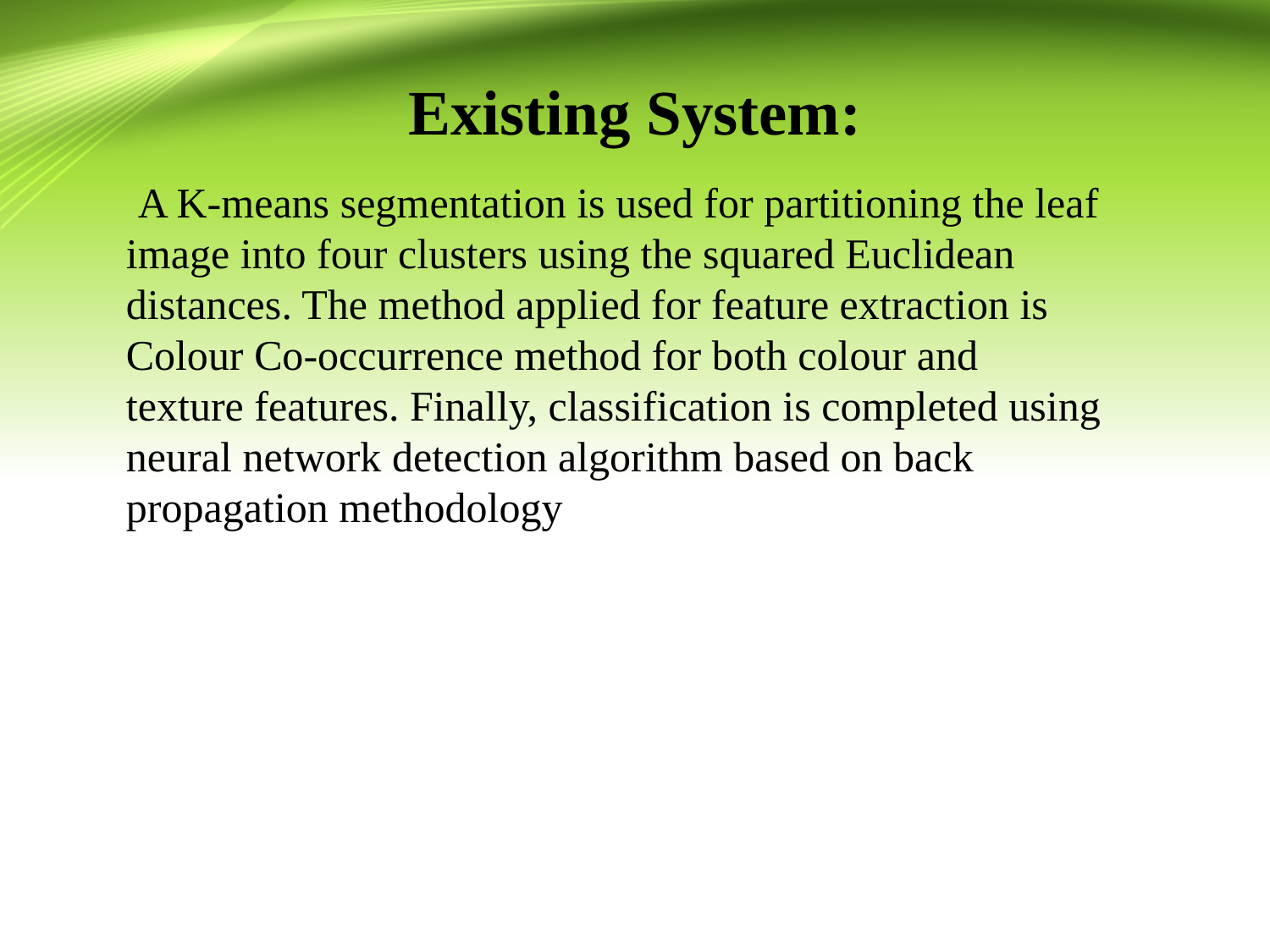

# Existing System:
 A K-means segmentation is used for partitioning the leaf
image into four clusters using the squared Euclidean
distances. The method applied for feature extraction is
Colour Co-occurrence method for both colour and
texture features. Finally, classification is completed using
neural network detection algorithm based on back
propagation methodology